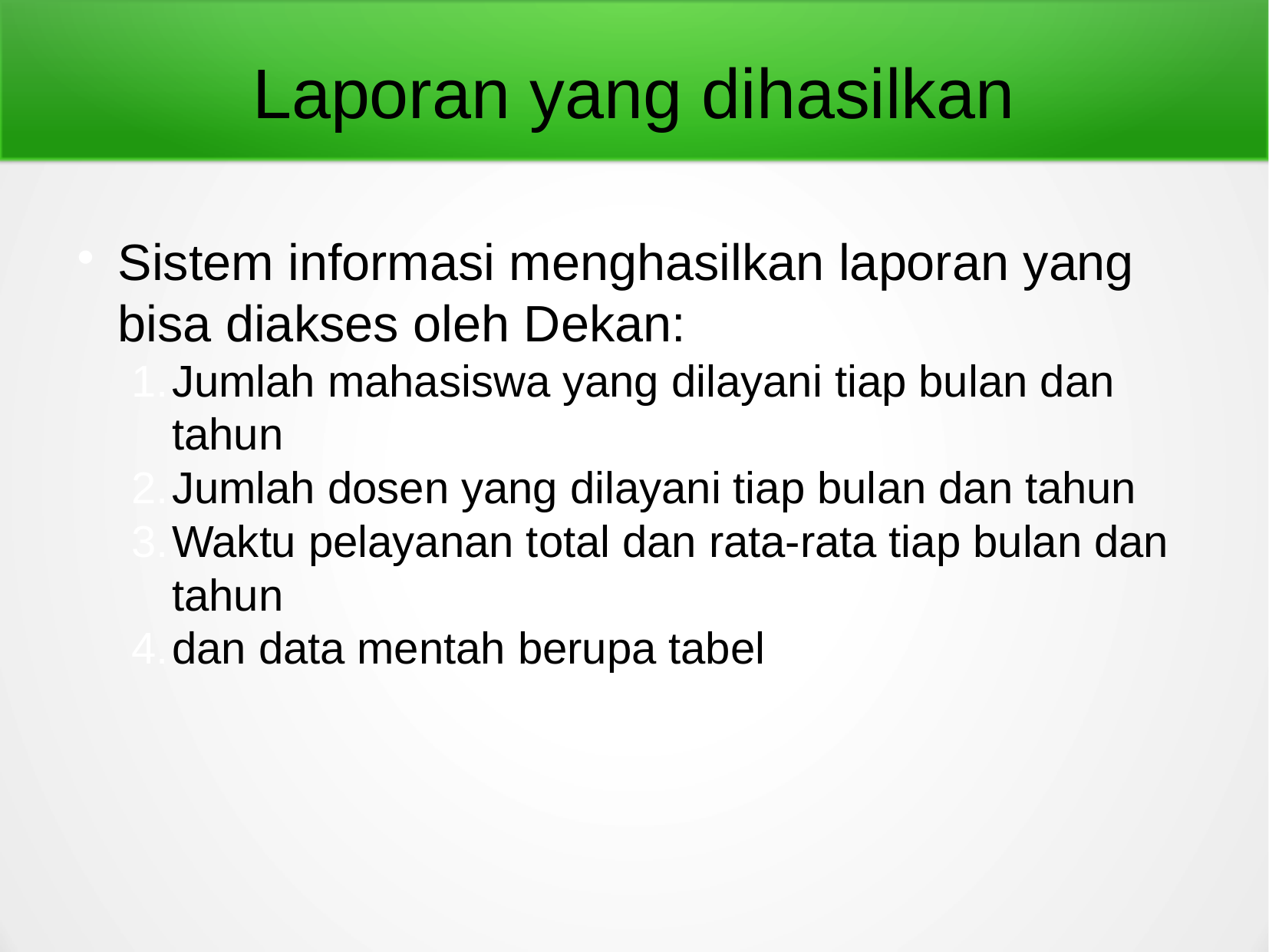

Laporan yang dihasilkan
Sistem informasi menghasilkan laporan yang bisa diakses oleh Dekan:
Jumlah mahasiswa yang dilayani tiap bulan dan tahun
Jumlah dosen yang dilayani tiap bulan dan tahun
Waktu pelayanan total dan rata-rata tiap bulan dan tahun
dan data mentah berupa tabel